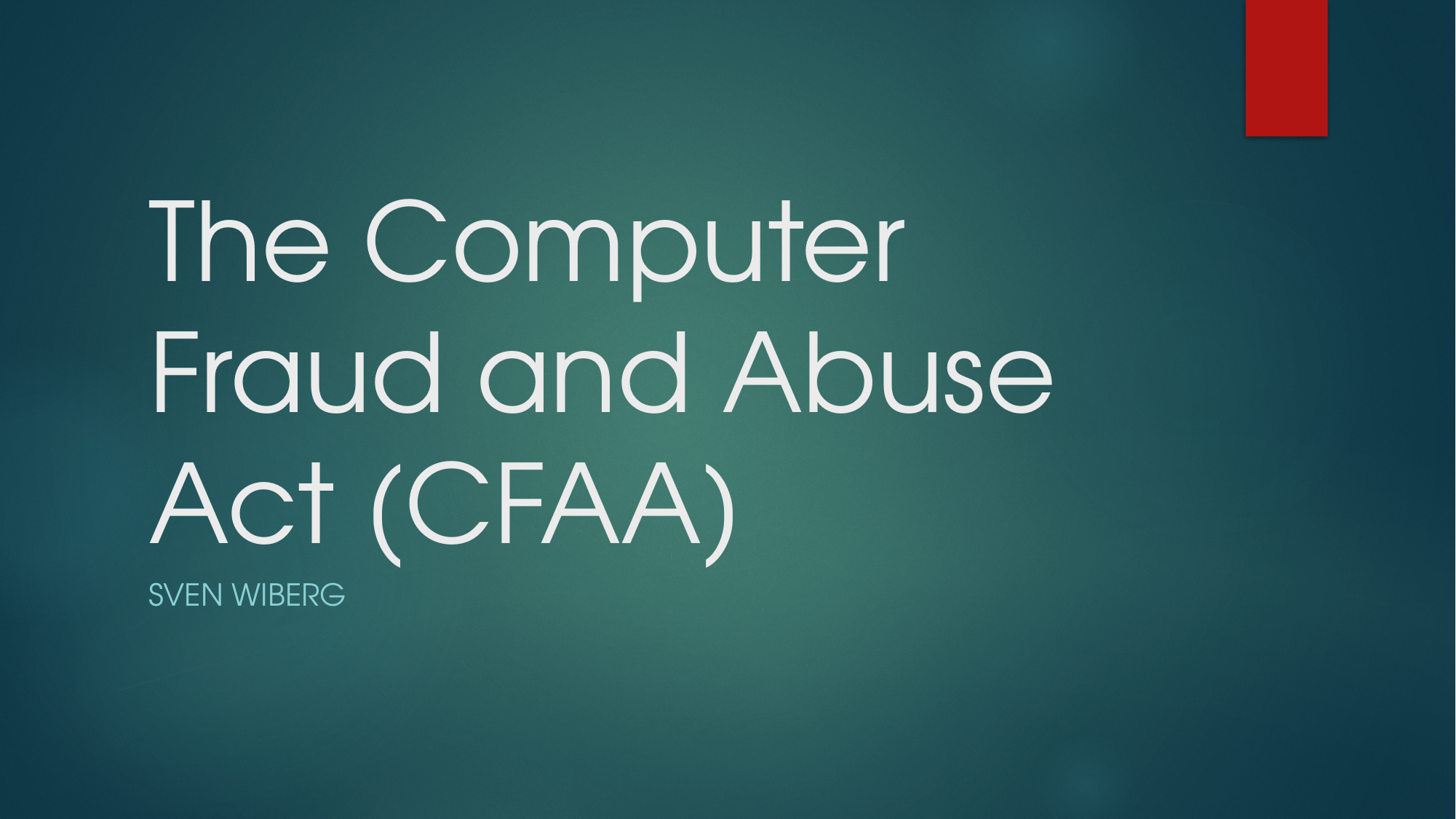

# The Computer Fraud and Abuse Act (CFAA)
Sven Wiberg